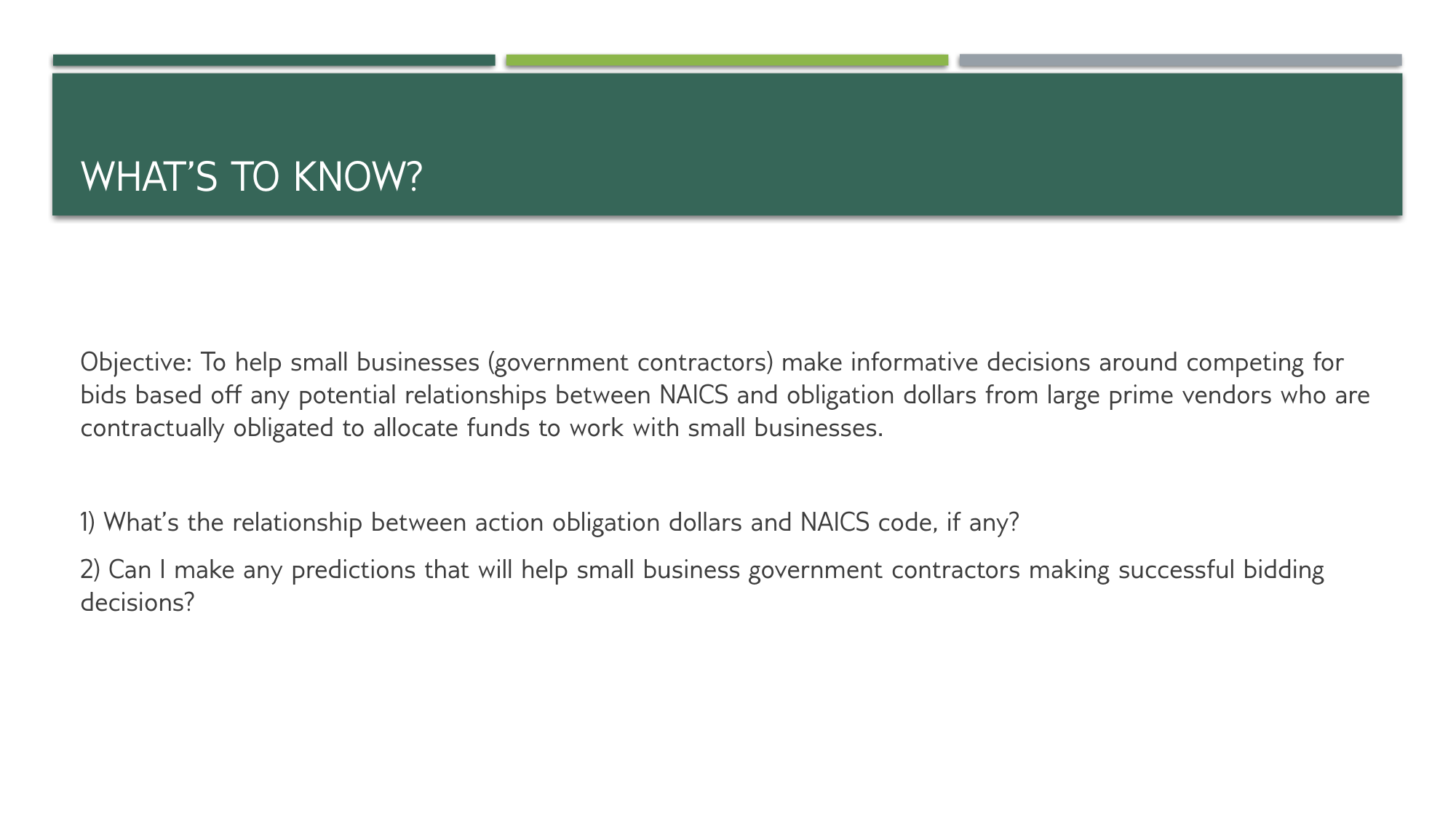

# What’s to know?
Objective: To help small businesses (government contractors) make informative decisions around competing for bids based off any potential relationships between NAICS and obligation dollars from large prime vendors who are contractually obligated to allocate funds to work with small businesses.

1) What’s the relationship between action obligation dollars and NAICS code, if any?
2) Can I make any predictions that will help small business government contractors making successful bidding decisions?